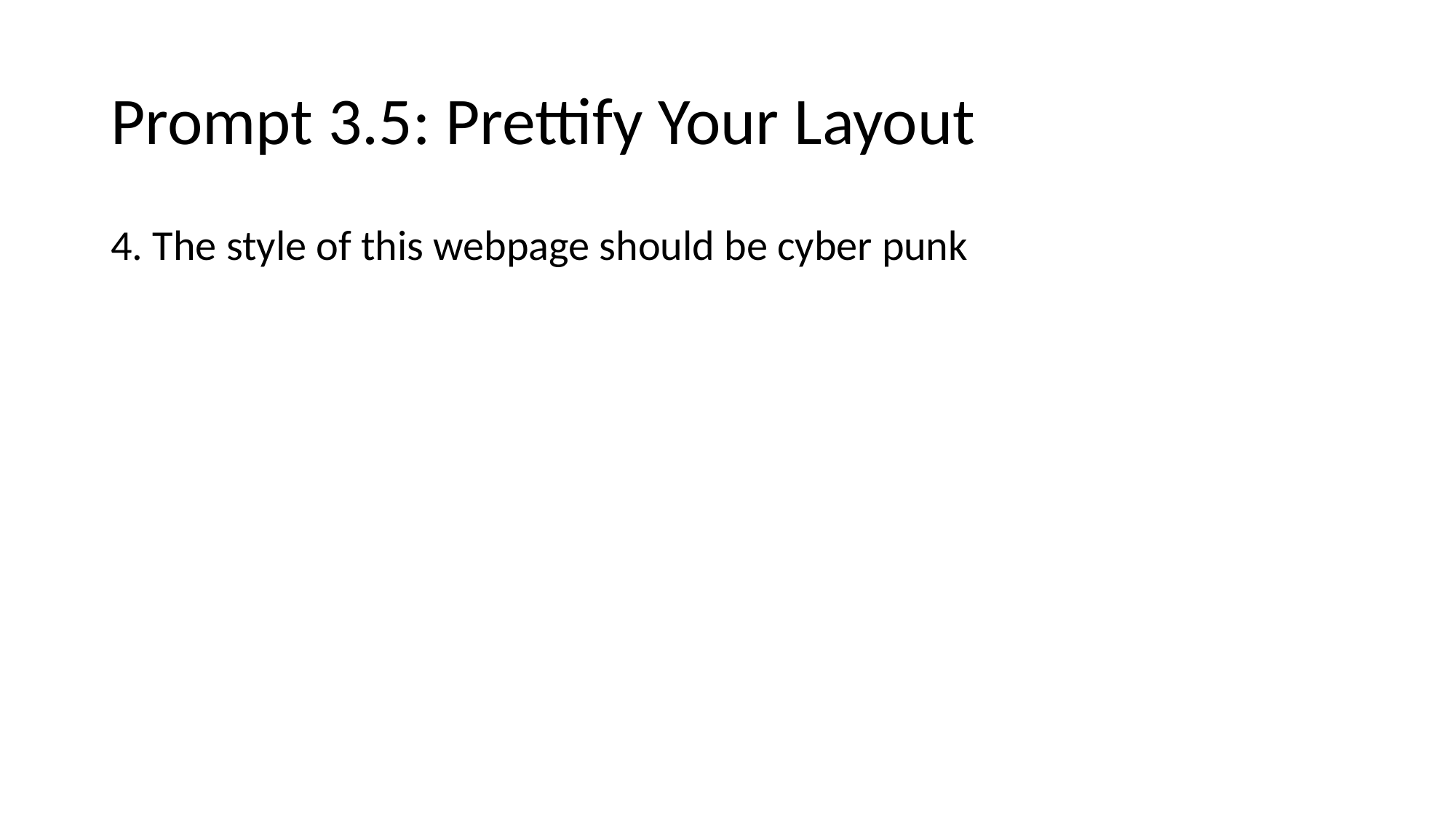

# Prompt 3.5: Prettify Your Layout
4. The style of this webpage should be cyber punk